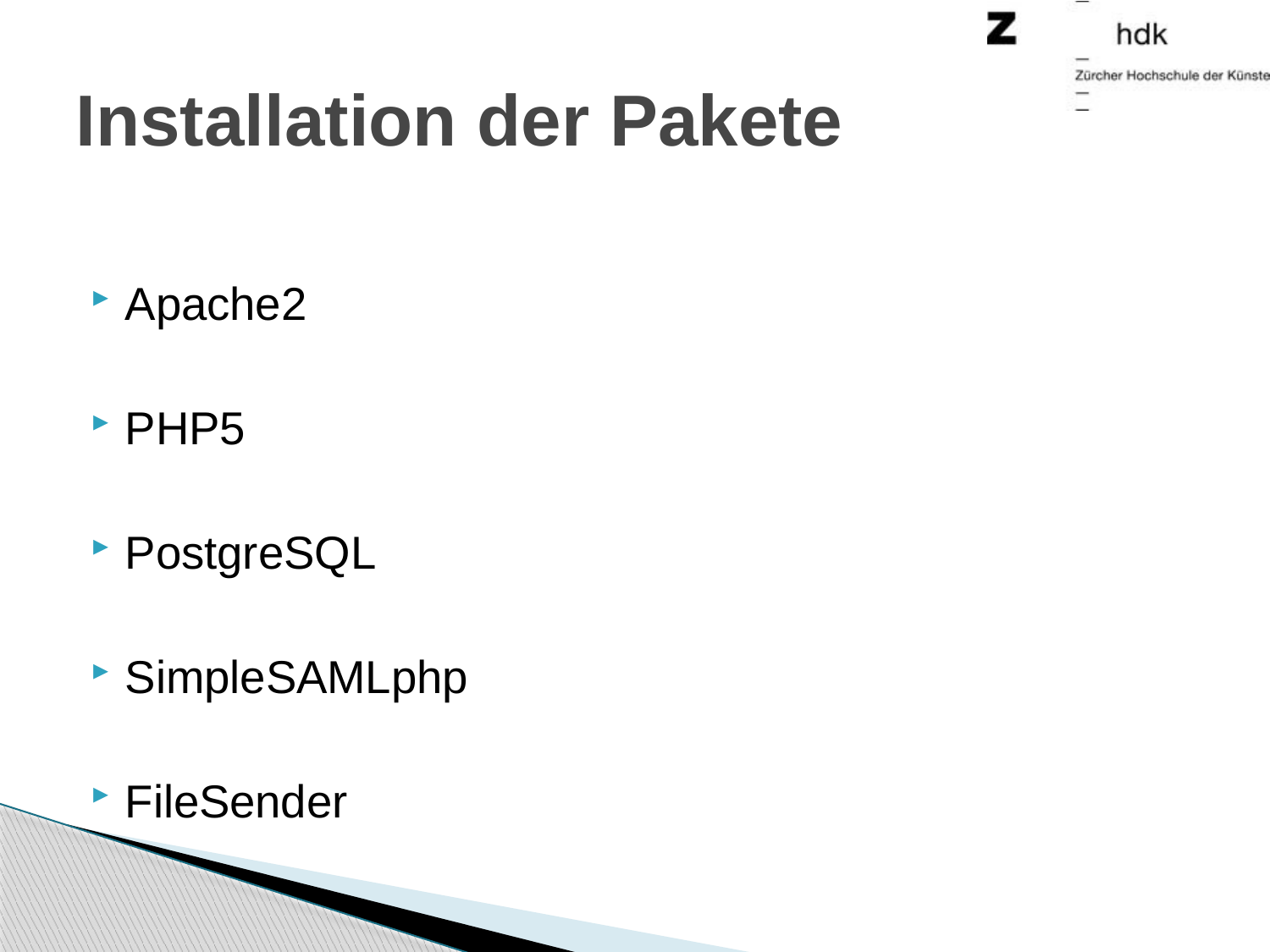

# Installation der Pakete

Apache2

PHP5

PostgreSQL

SimpleSAMLphp

FileSender